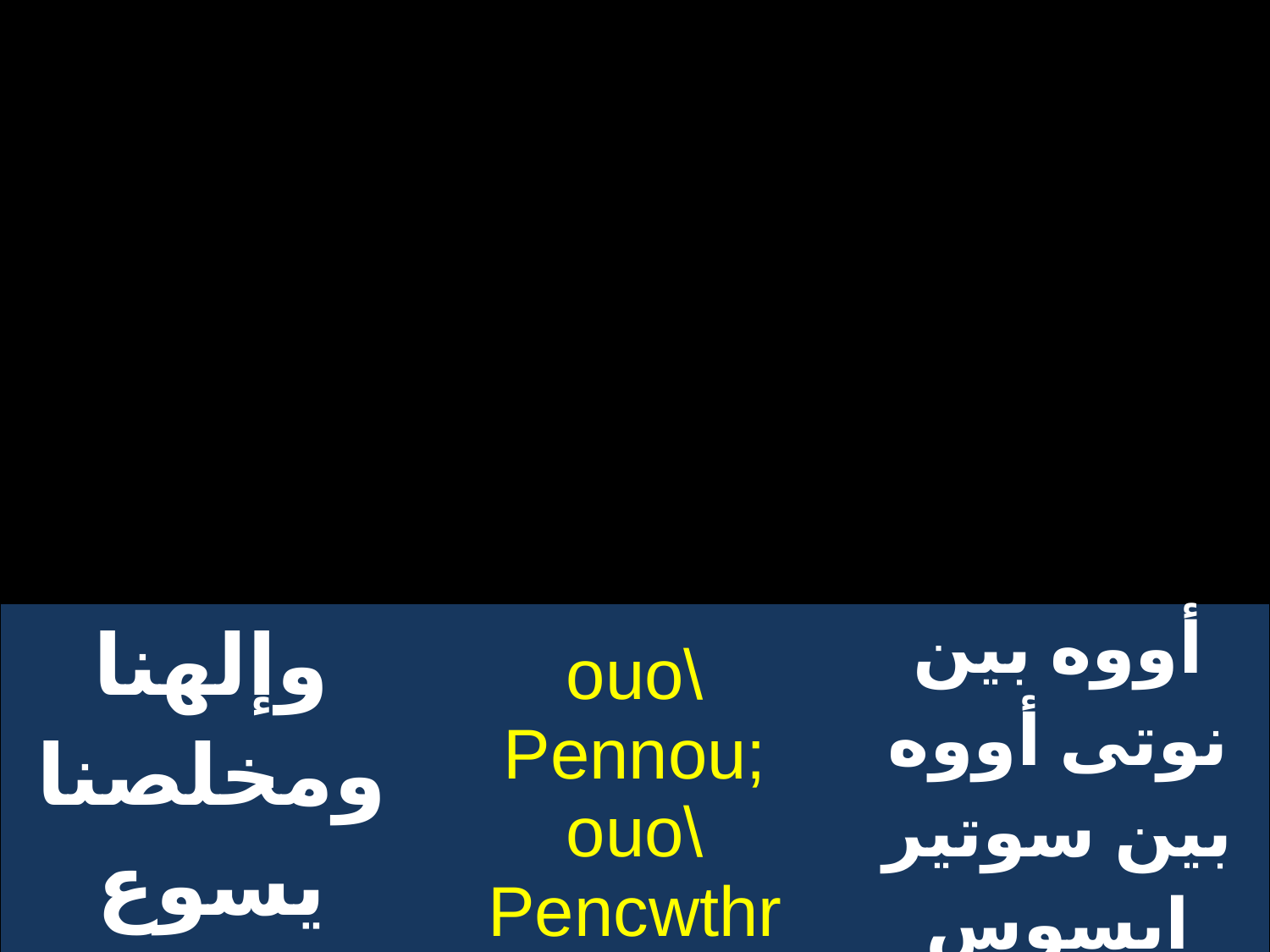

| وإلهنا ومخلصنا يسوع المسيح | ouo\ Pennou; ouo\ Pencwthr Ih/c/ Px/c/ | أووه بين نوتى أووه بين سوتير ايسوس بخرستوس |
| --- | --- | --- |